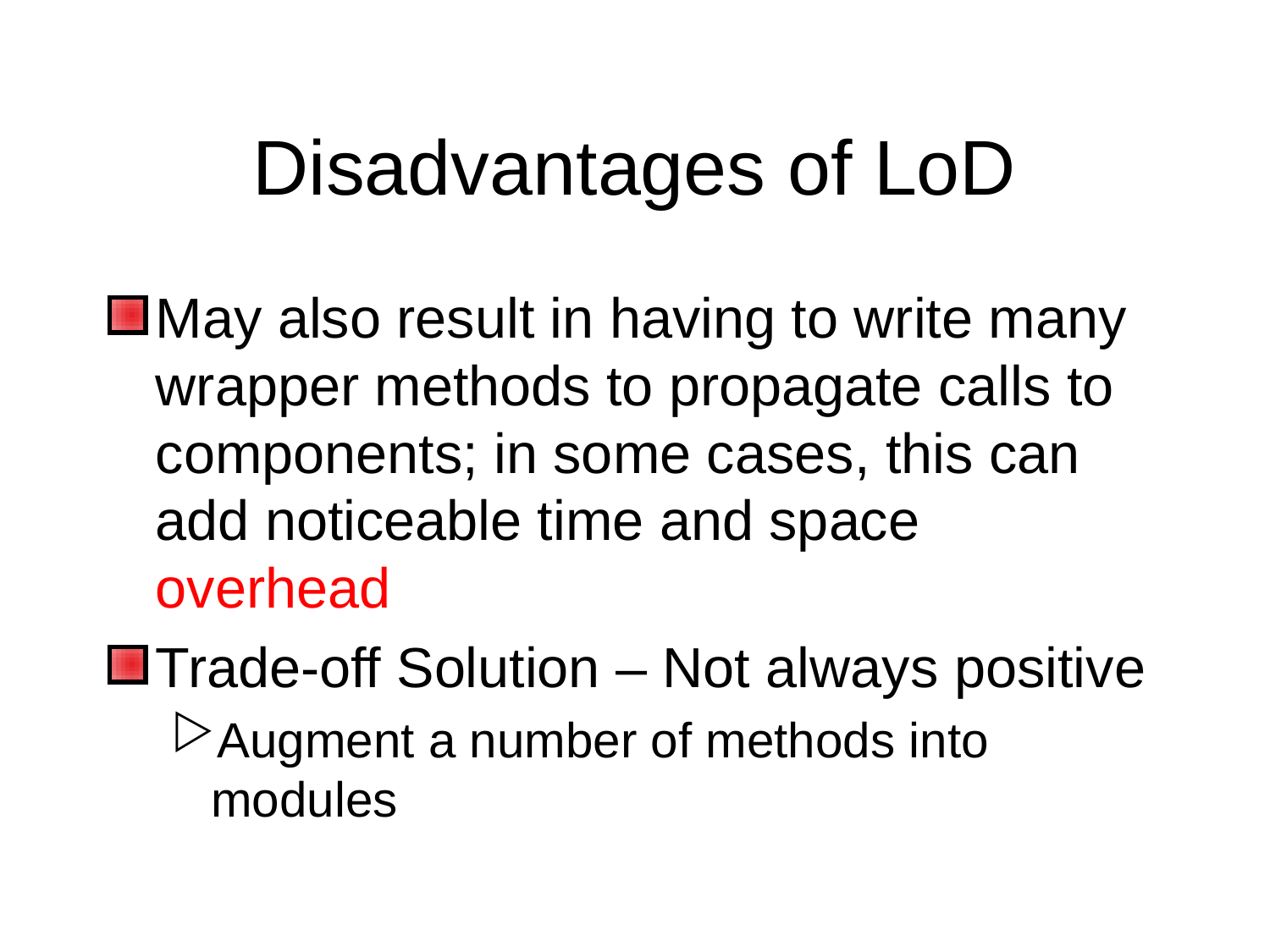

# Disadvantages of LoD
May also result in having to write many wrapper methods to propagate calls to components; in some cases, this can add noticeable time and space overhead
Trade-off Solution – Not always positive
Augment a number of methods into modules